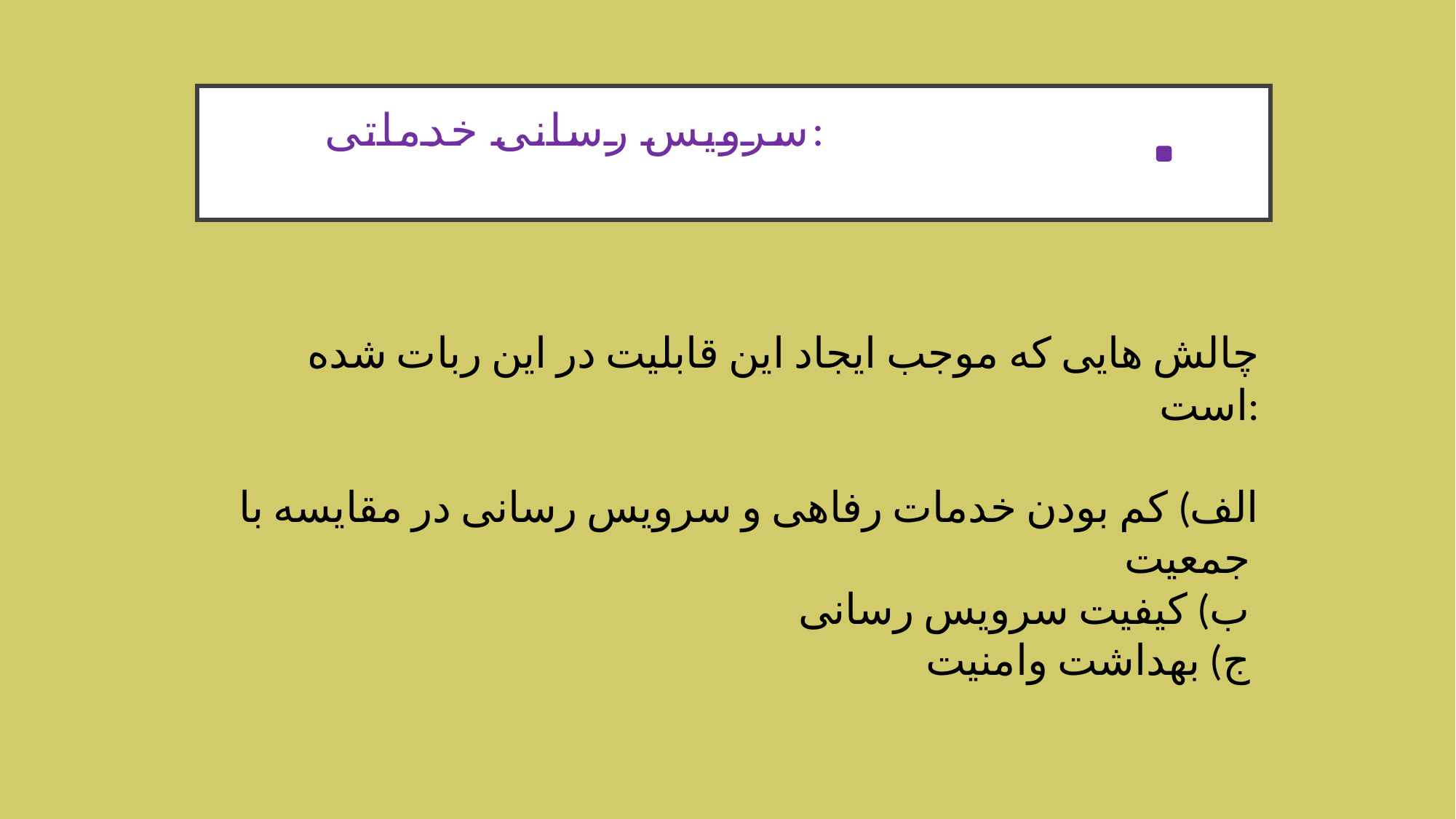

# سرویس رسانی خدماتی:

 چالش هایی که موجب ایجاد این قابلیت در این ربات شده است:

الف) کم بودن خدمات رفاهی و سرویس رسانی در مقایسه با جمعیت
ب) کیفیت سرویس رسانی
ج) بهداشت وامنیت